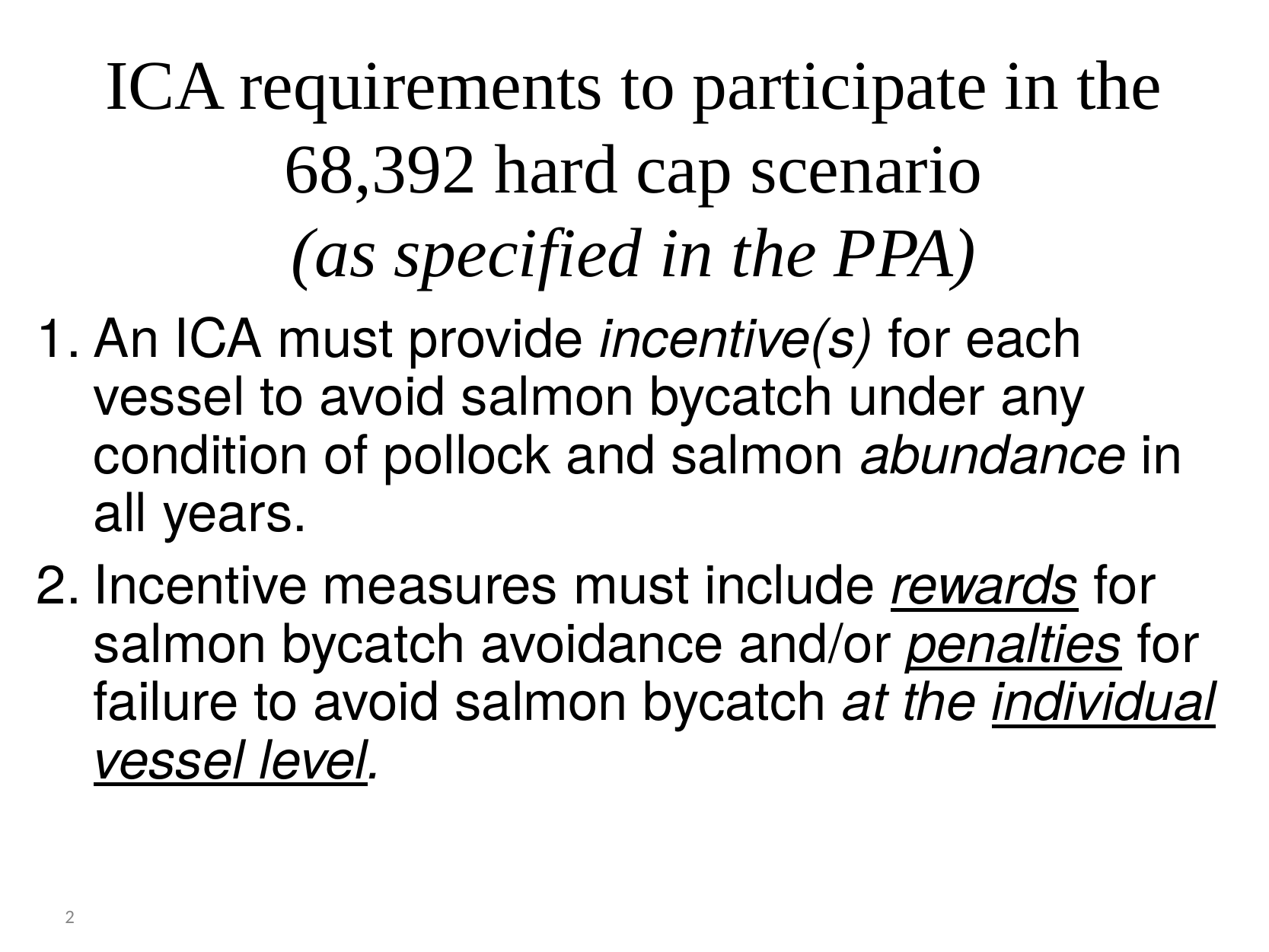

# ICA requirements to participate in the 68,392 hard cap scenario (as specified in the PPA)
An ICA must provide incentive(s) for each vessel to avoid salmon bycatch under any condition of pollock and salmon abundance in all years.
Incentive measures must include rewards for salmon bycatch avoidance and/or penalties for failure to avoid salmon bycatch at the individual vessel level.
2